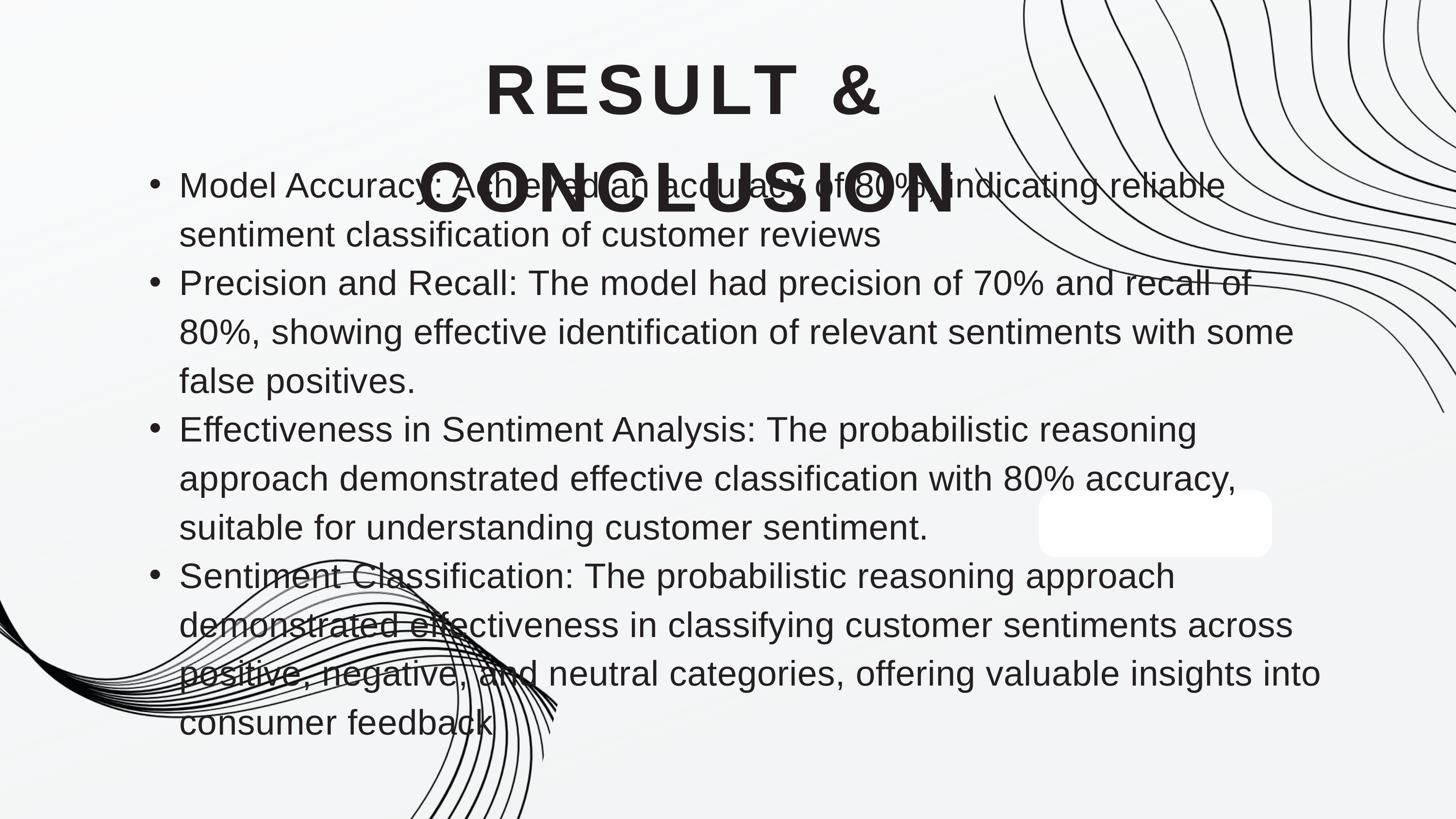

RESULT & CONCLUSION
Model Accuracy: Achieved an accuracy of 80%, indicating reliable sentiment classification of customer reviews
Precision and Recall: The model had precision of 70% and recall of 80%, showing effective identification of relevant sentiments with some false positives.
Effectiveness in Sentiment Analysis: The probabilistic reasoning approach demonstrated effective classification with 80% accuracy, suitable for understanding customer sentiment.
Sentiment Classification: The probabilistic reasoning approach demonstrated effectiveness in classifying customer sentiments across positive, negative, and neutral categories, offering valuable insights into consumer feedback